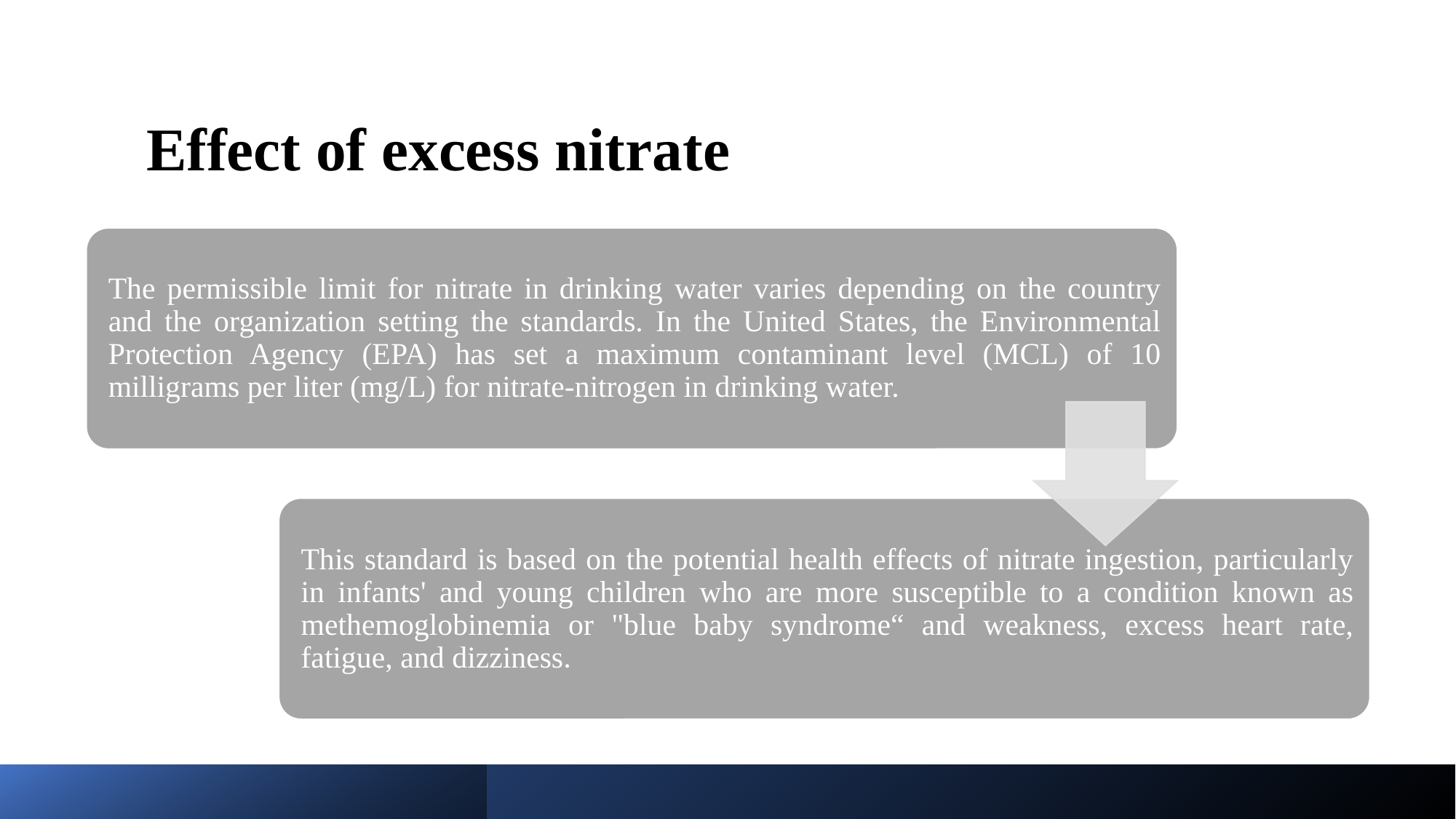

# Effect of excess nitrate
The permissible limit for nitrate in drinking water varies depending on the country and the organization setting the standards. In the United States, the Environmental Protection Agency (EPA) has set a maximum contaminant level (MCL) of 10 milligrams per liter (mg/L) for nitrate-nitrogen in drinking water.
This standard is based on the potential health effects of nitrate ingestion, particularly in infants' and young children who are more susceptible to a condition known as methemoglobinemia or "blue baby syndrome“ and weakness, excess heart rate, fatigue, and dizziness.